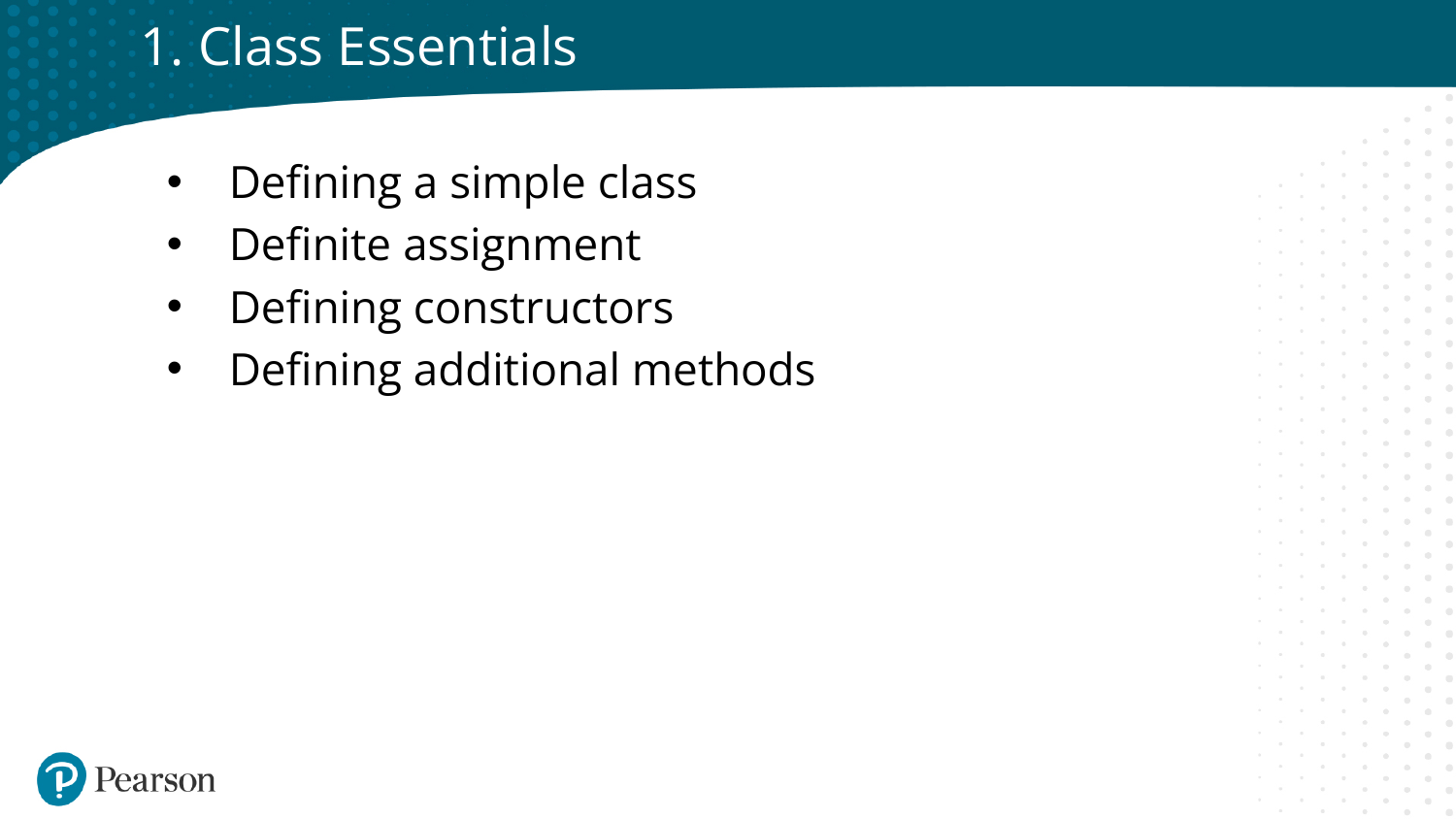

# 1. Class Essentials
Defining a simple class
Definite assignment
Defining constructors
Defining additional methods